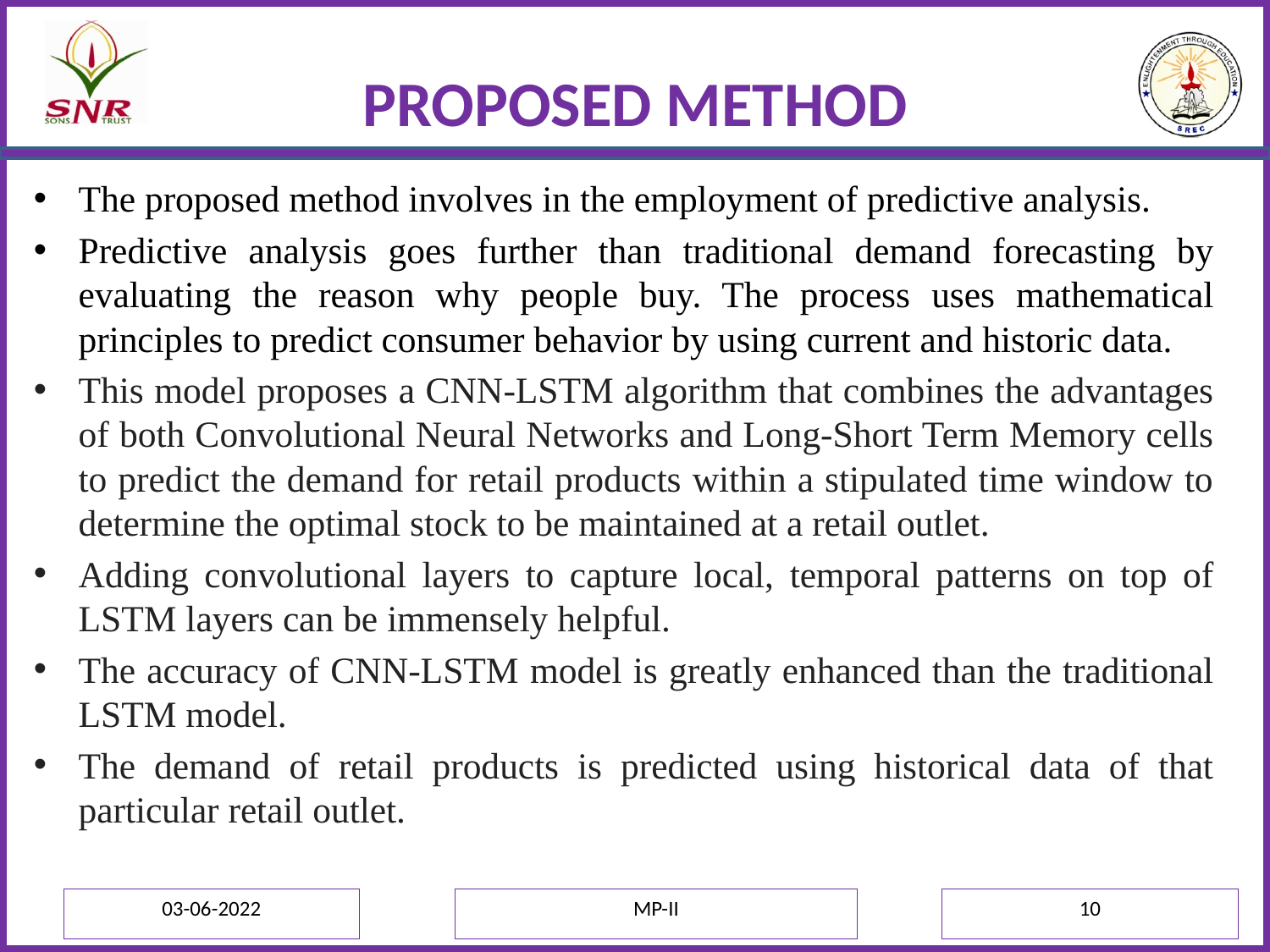

# PROPOSED METHOD
The proposed method involves in the employment of predictive analysis.
Predictive analysis goes further than traditional demand forecasting by evaluating the reason why people buy. The process uses mathematical principles to predict consumer behavior by using current and historic data.
This model proposes a CNN-LSTM algorithm that combines the advantages of both Convolutional Neural Networks and Long-Short Term Memory cells to predict the demand for retail products within a stipulated time window to determine the optimal stock to be maintained at a retail outlet.
Adding convolutional layers to capture local, temporal patterns on top of LSTM layers can be immensely helpful.
The accuracy of CNN-LSTM model is greatly enhanced than the traditional LSTM model.
The demand of retail products is predicted using historical data of that particular retail outlet.
03-06-2022
MP-II
10